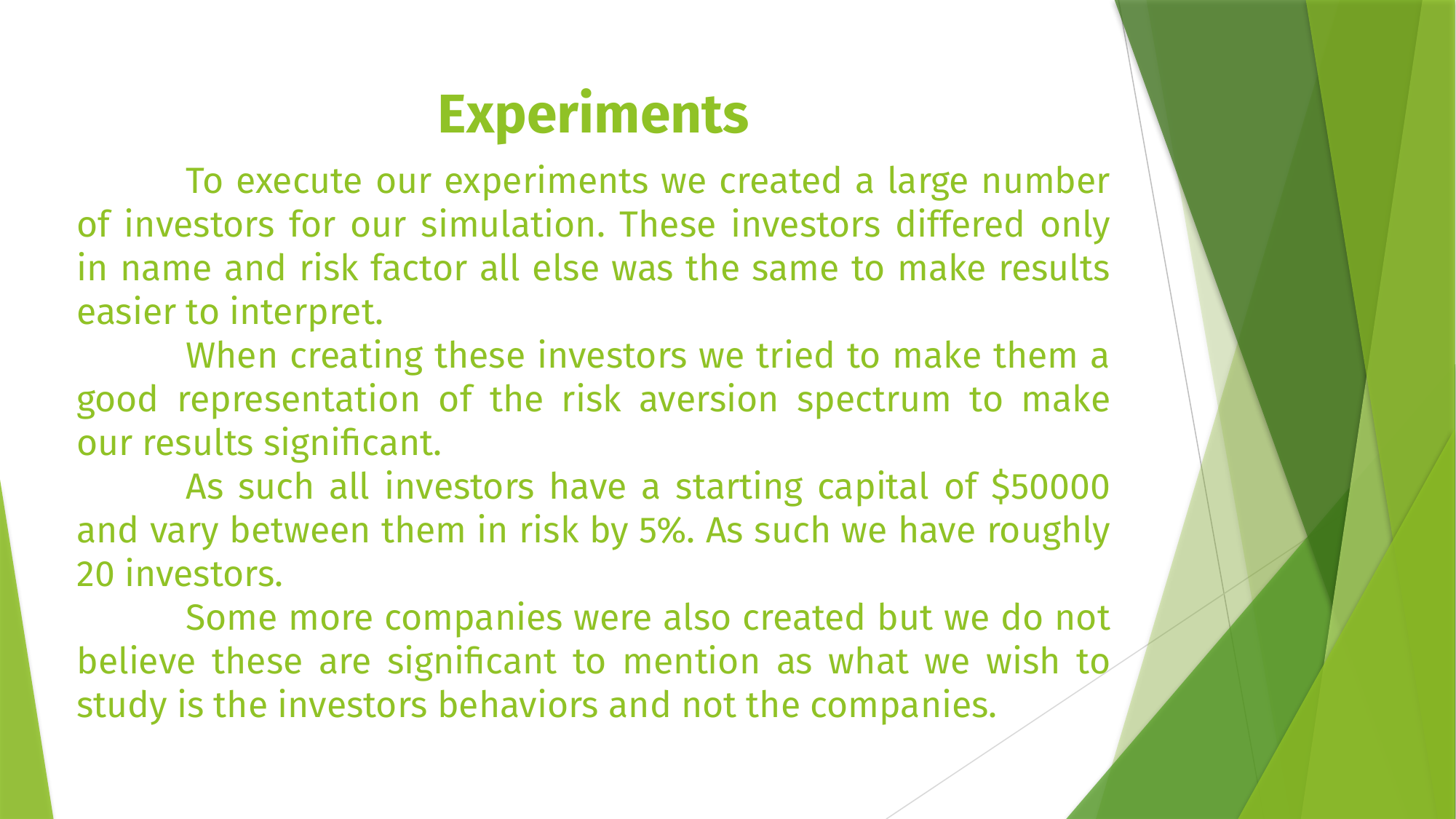

# Experiments
	To execute our experiments we created a large number of investors for our simulation. These investors differed only in name and risk factor all else was the same to make results easier to interpret.
	When creating these investors we tried to make them a good representation of the risk aversion spectrum to make our results significant.
	As such all investors have a starting capital of $50000 and vary between them in risk by 5%. As such we have roughly 20 investors.
	Some more companies were also created but we do not believe these are significant to mention as what we wish to study is the investors behaviors and not the companies.